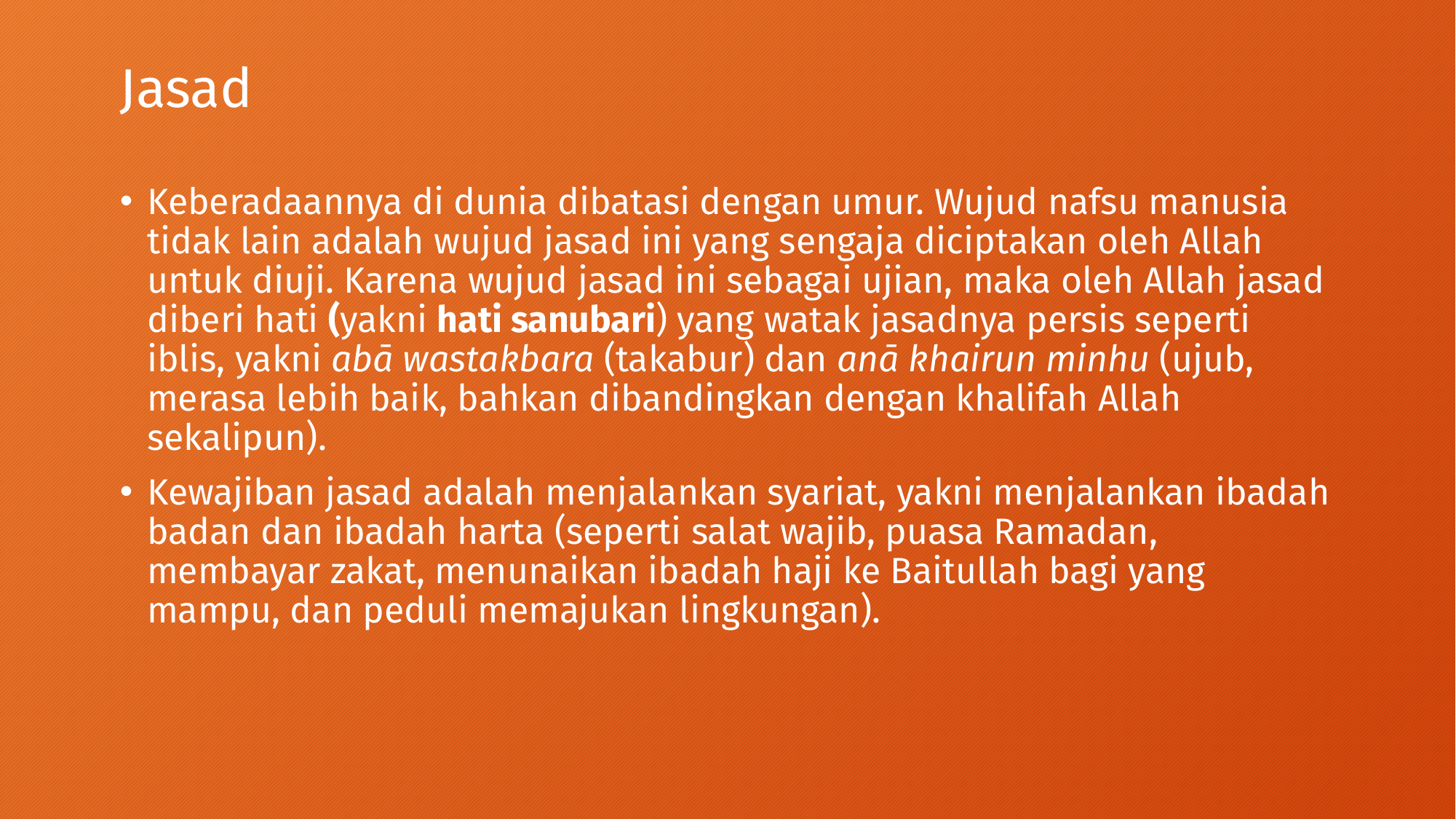

# Jasad
Keberadaannya di dunia dibatasi dengan umur. Wujud nafsu manusia tidak lain adalah wujud jasad ini yang sengaja diciptakan oleh Allah untuk diuji. Karena wujud jasad ini sebagai ujian, maka oleh Allah jasad diberi hati (yakni hati sanubari) yang watak jasadnya persis seperti iblis, yakni abā wastakbara (takabur) dan anā khairun minhu (ujub, merasa lebih baik, bahkan dibandingkan dengan khalifah Allah sekalipun).
Kewajiban jasad adalah menjalankan syariat, yakni menjalankan ibadah badan dan ibadah harta (seperti salat wajib, puasa Ramadan, membayar zakat, menunaikan ibadah haji ke Baitullah bagi yang mampu, dan peduli memajukan lingkungan).